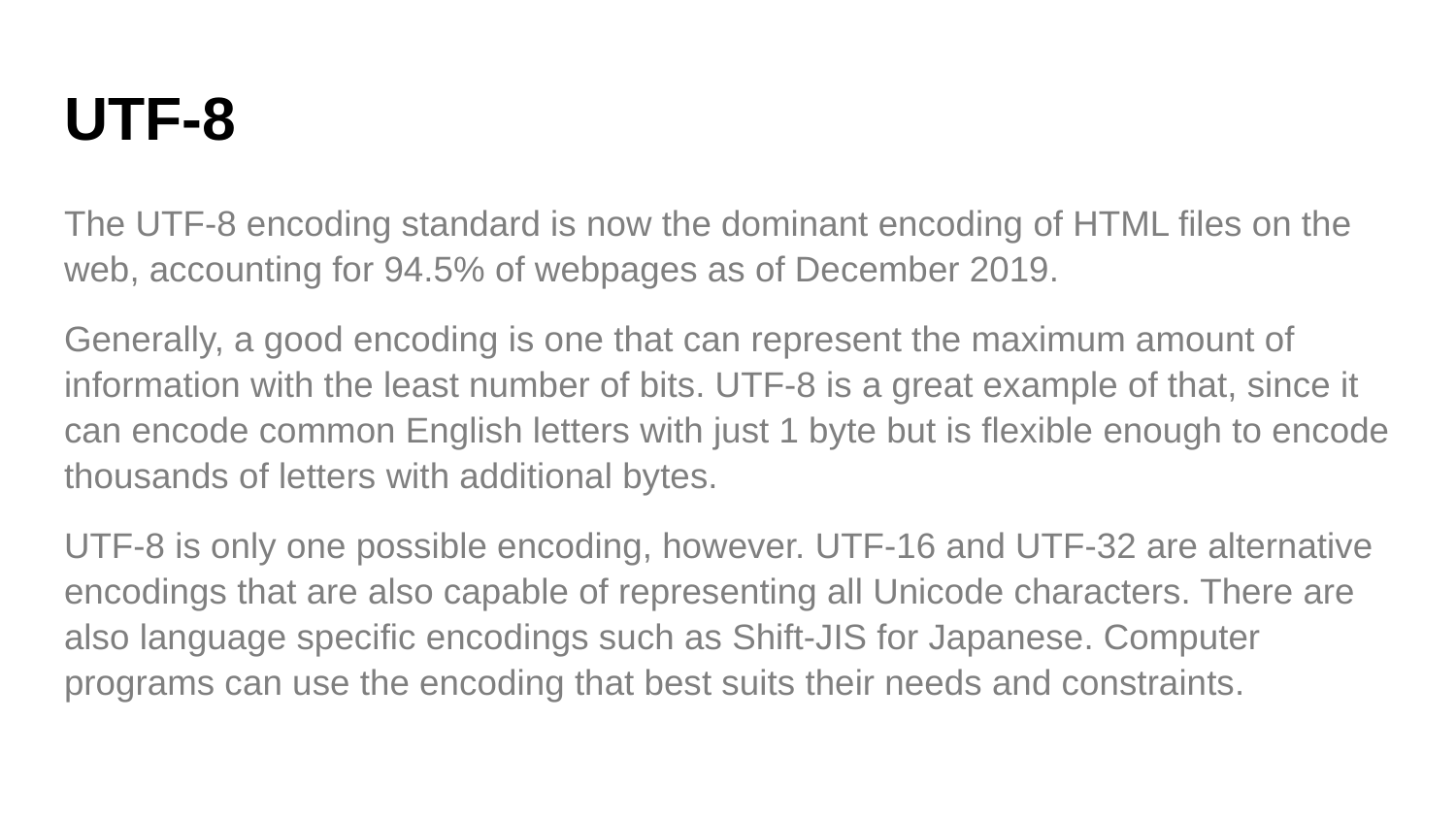

# UTF-8
The UTF-8 encoding standard is now the dominant encoding of HTML files on the web, accounting for 94.5% of webpages as of December 2019.
Generally, a good encoding is one that can represent the maximum amount of information with the least number of bits. UTF-8 is a great example of that, since it can encode common English letters with just 1 byte but is flexible enough to encode thousands of letters with additional bytes.
UTF-8 is only one possible encoding, however. UTF-16 and UTF-32 are alternative encodings that are also capable of representing all Unicode characters. There are also language specific encodings such as Shift-JIS for Japanese. Computer programs can use the encoding that best suits their needs and constraints.